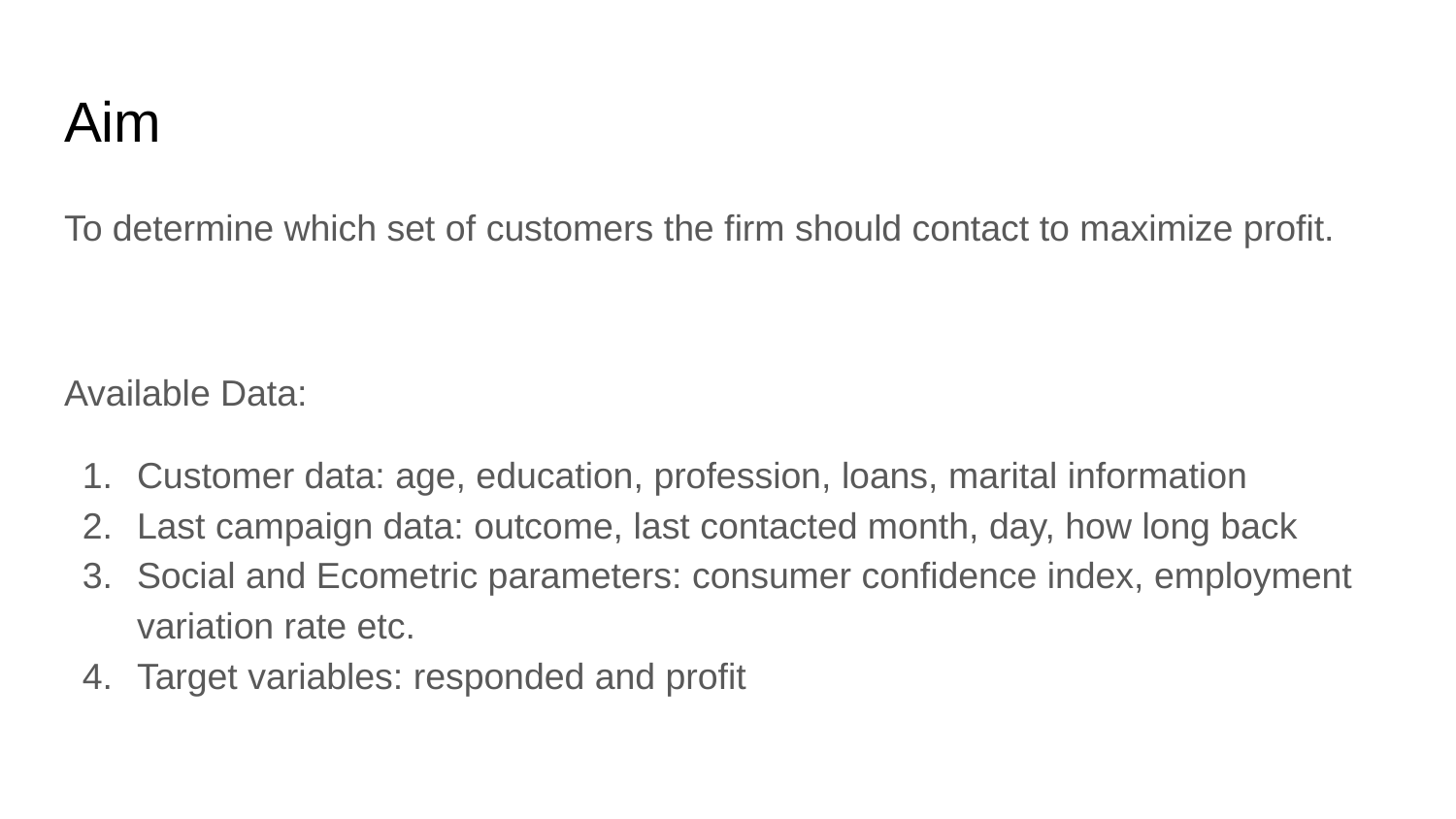

# Aim
To determine which set of customers the firm should contact to maximize profit.

Available Data:
Customer data: age, education, profession, loans, marital information
Last campaign data: outcome, last contacted month, day, how long back
Social and Ecometric parameters: consumer confidence index, employment variation rate etc.
Target variables: responded and profit